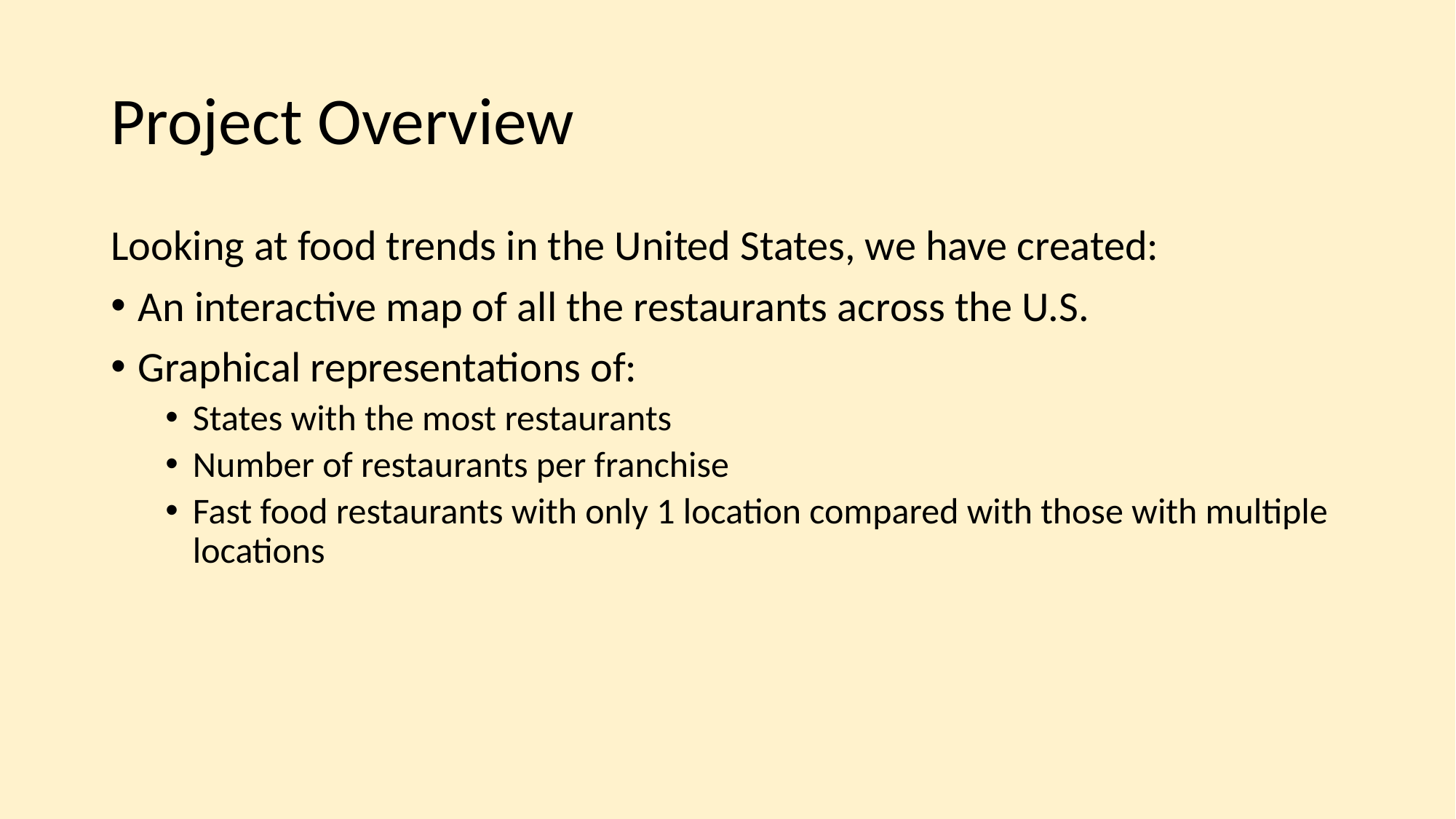

# Project Overview
Looking at food trends in the United States, we have created:
An interactive map of all the restaurants across the U.S.
Graphical representations of:
States with the most restaurants
Number of restaurants per franchise
Fast food restaurants with only 1 location compared with those with multiple locations